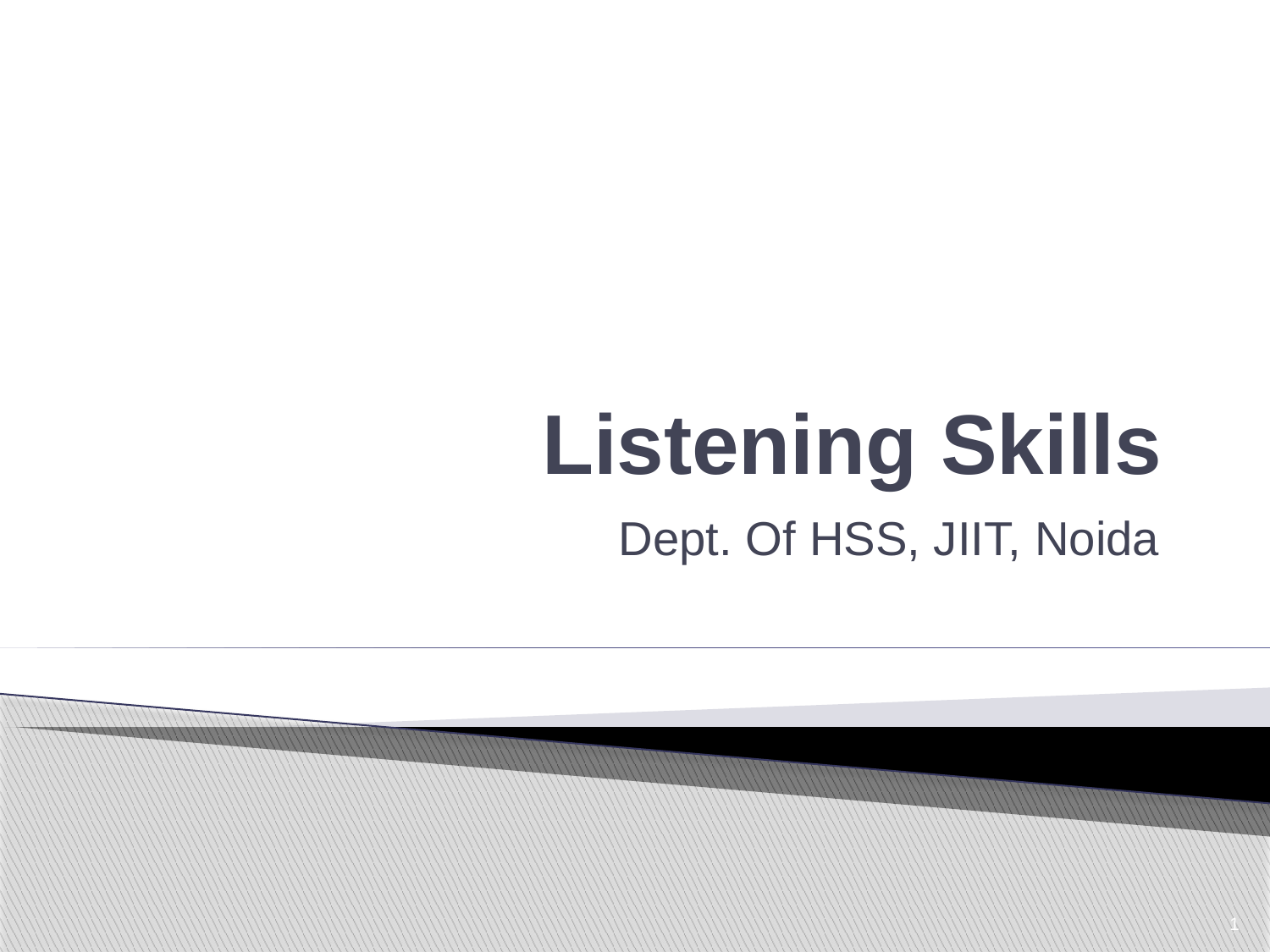

# Listening Skills
Dept. Of HSS, JIIT, Noida
1